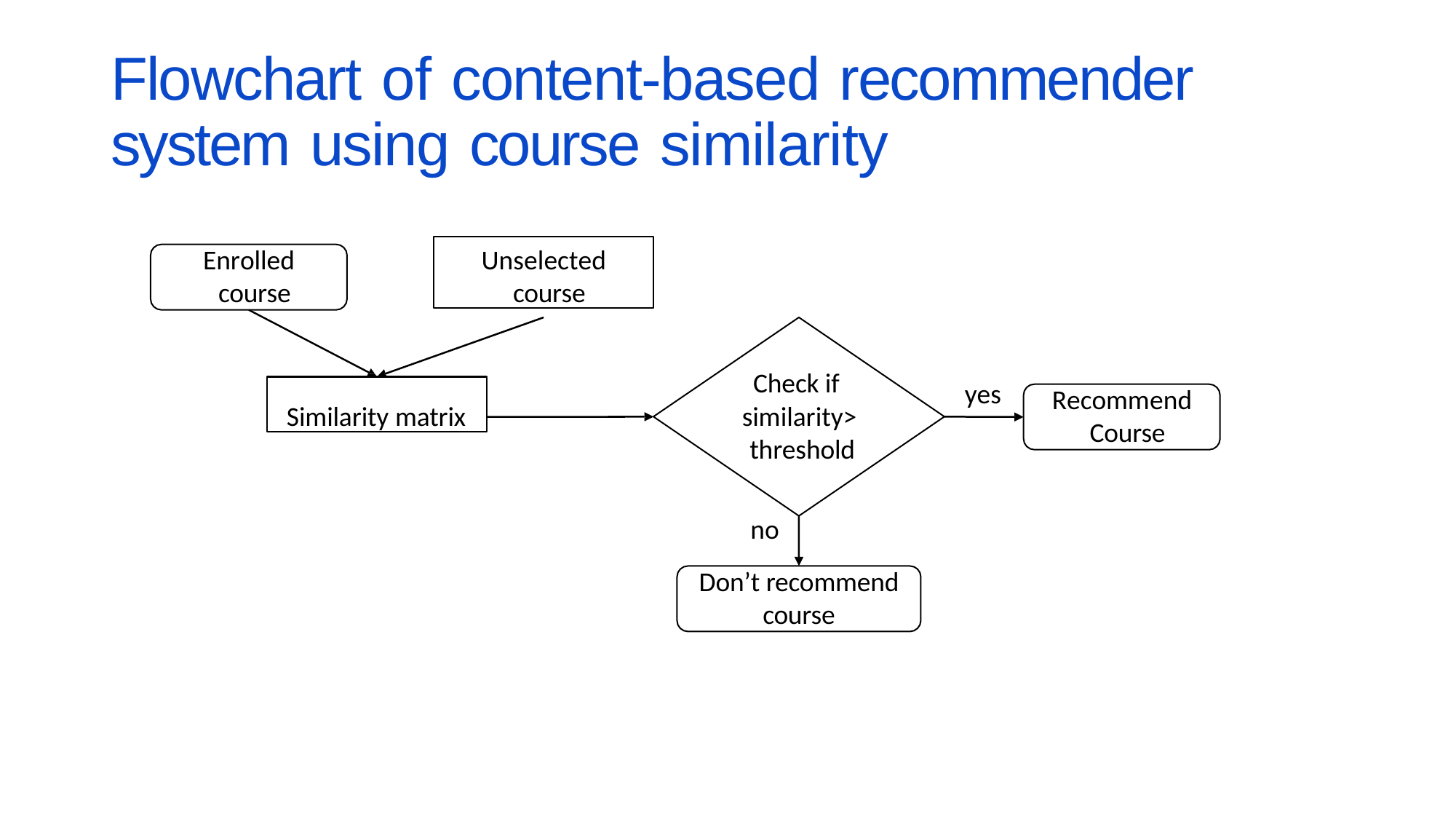

# Flowchart of content-based recommender  system using course similarity
Unselected  course
Enrolled  course

Check if  similarity>  threshold
yes
Similarity matrix
Recommend  Course

no
Don’t recommend
course